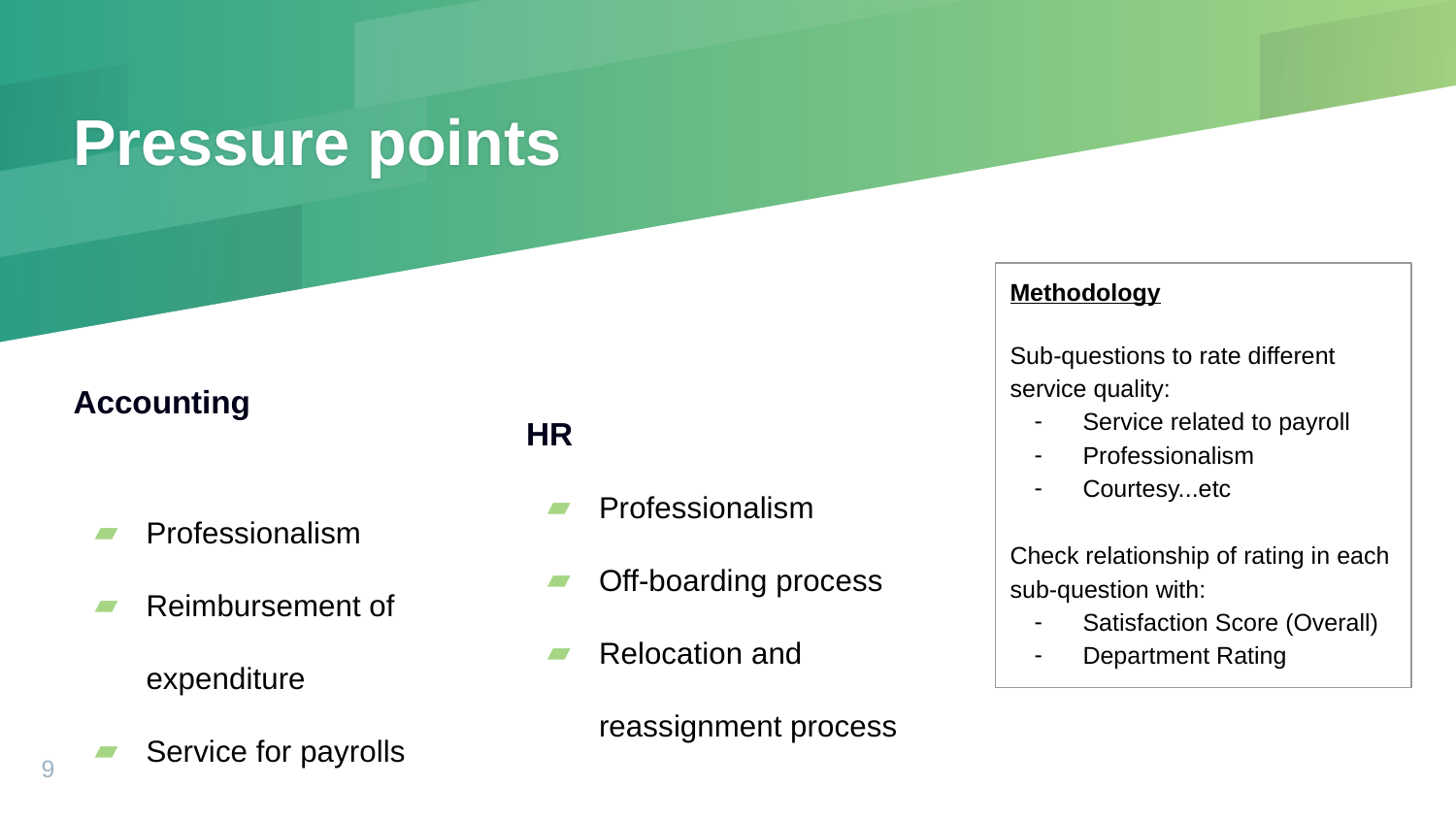

# Pressure points
Methodology

Sub-questions to rate different service quality:
Service related to payroll
Professionalism
Courtesy...etc

Check relationship of rating in each sub-question with:
Satisfaction Score (Overall)
Department Rating

HR
Professionalism
Off-boarding process
Relocation and reassignment process

Accounting

Professionalism
Reimbursement of expenditure
Service for payrolls

9